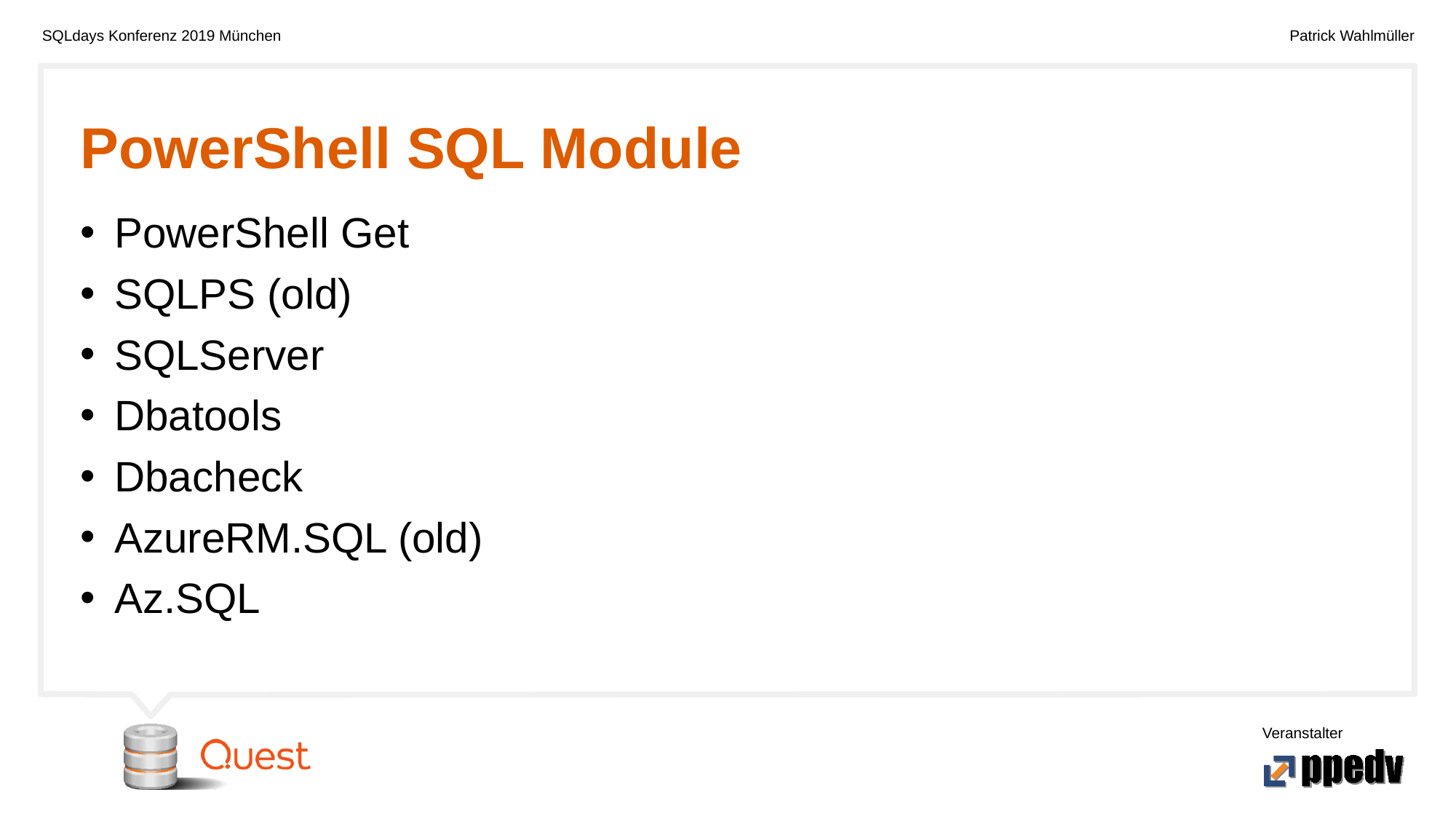

# PowerShell SQL Module
PowerShell Get
SQLPS (old)
SQLServer
Dbatools
Dbacheck
AzureRM.SQL (old)
Az.SQL